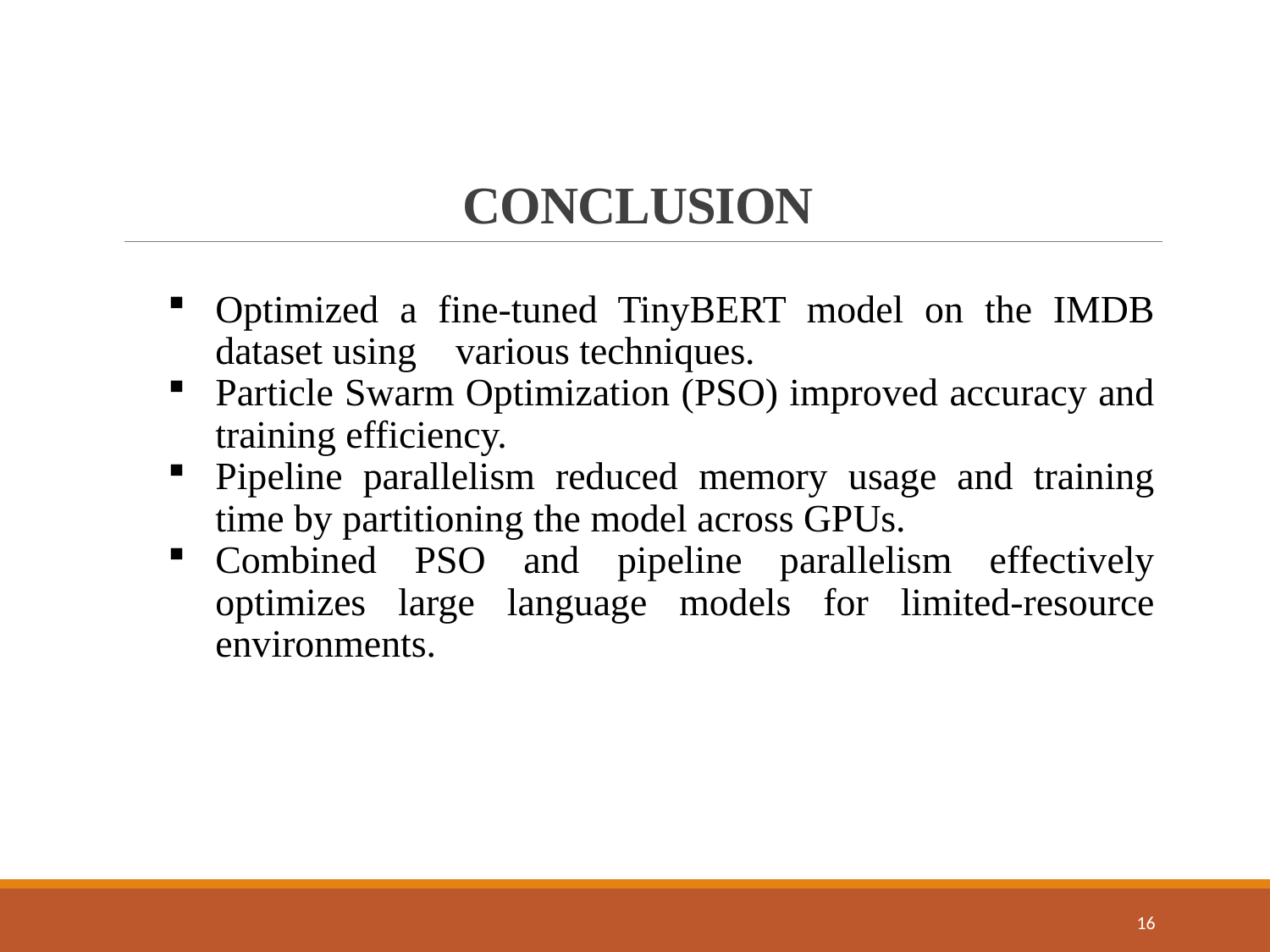

# CONCLUSION
Optimized a fine-tuned TinyBERT model on the IMDB dataset using    various techniques.
Particle Swarm Optimization (PSO) improved accuracy and training efficiency.
Pipeline parallelism reduced memory usage and training time by partitioning the model across GPUs.
Combined PSO and pipeline parallelism effectively optimizes large language models for limited-resource environments.
16